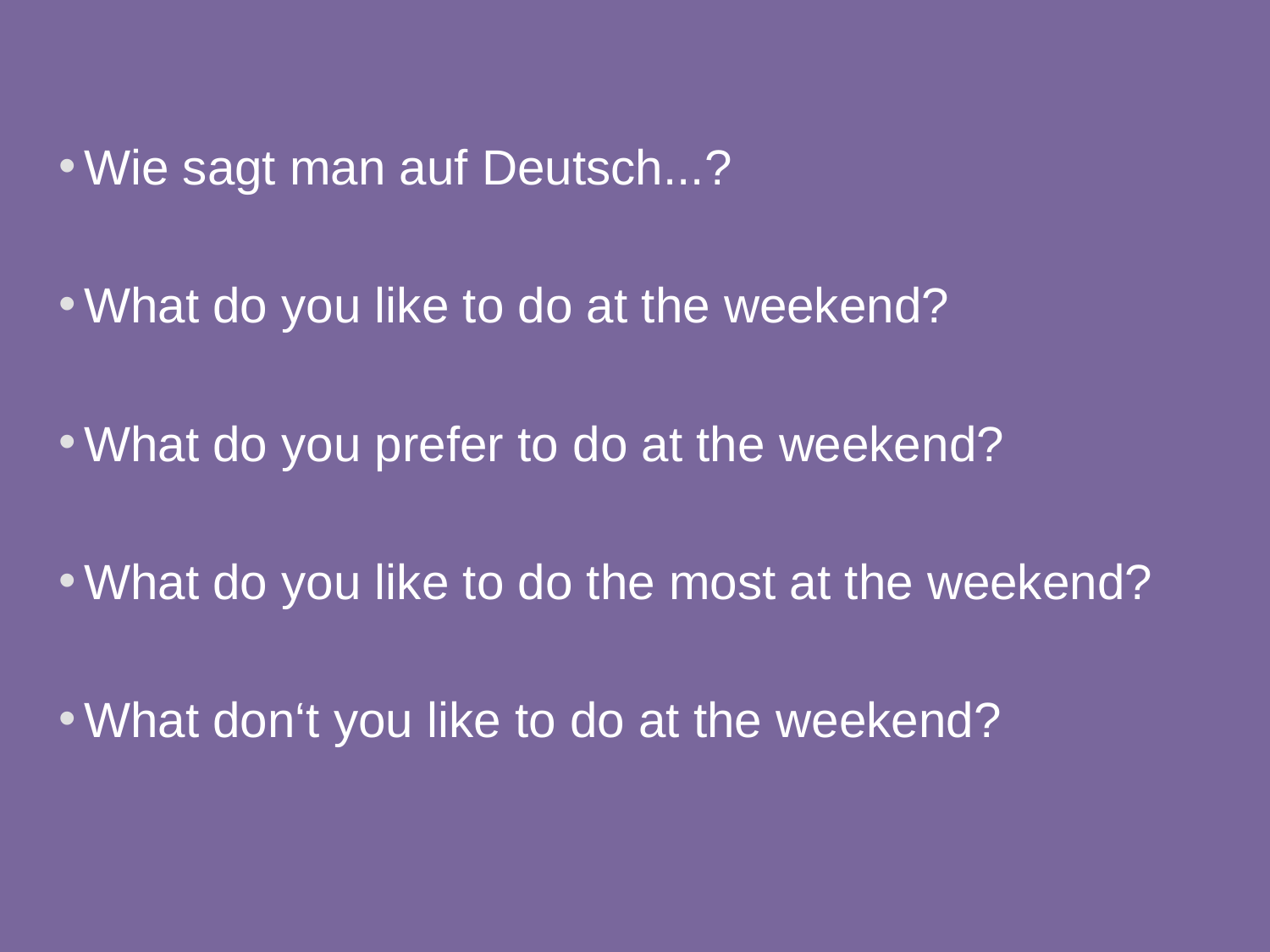

Wie sagt man auf Deutsch...?

What do you like to do at the weekend?

What do you prefer to do at the weekend?

What do you like to do the most at the weekend?

What don‘t you like to do at the weekend?

20